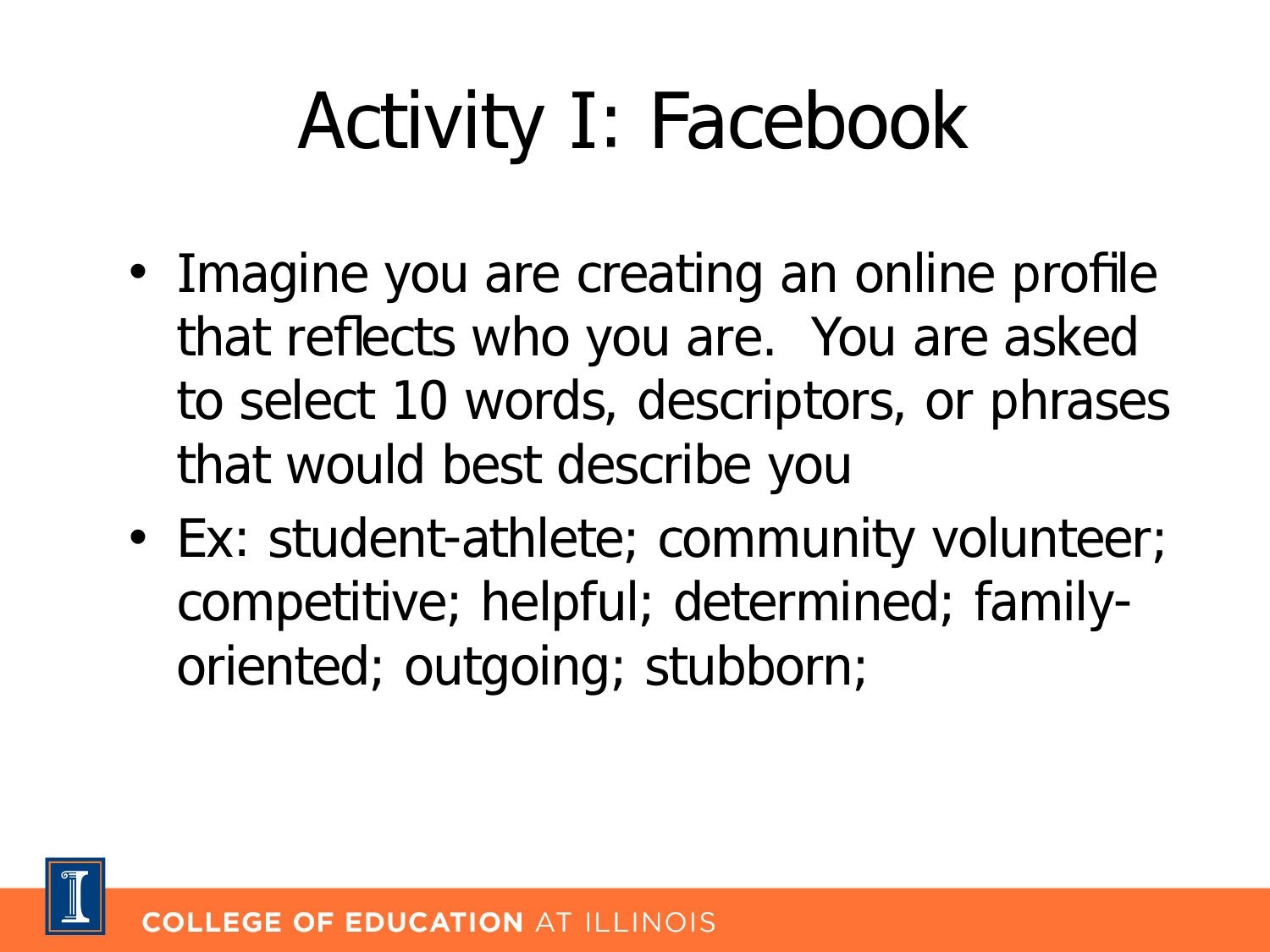

# Activity I: Facebook
Imagine you are creating an online profile that reflects who you are.  You are asked to select 10 words, descriptors, or phrases that would best describe you
Ex: student-athlete; community volunteer; competitive; helpful; determined; family-oriented; outgoing; stubborn;